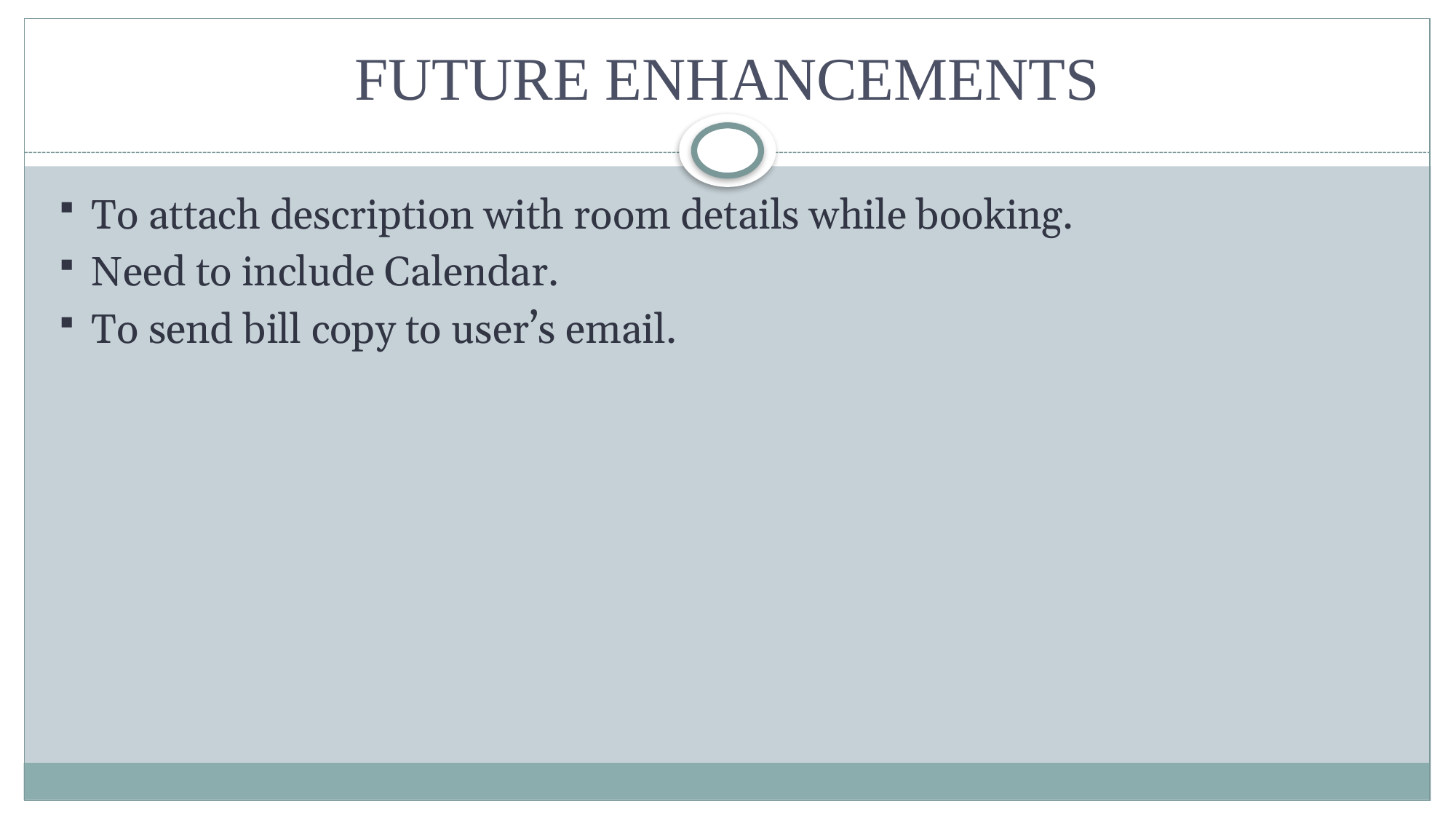

# FUTURE ENHANCEMENTS
To attach description with room details while booking.
Need to include Calendar.
To send bill copy to user’s email.